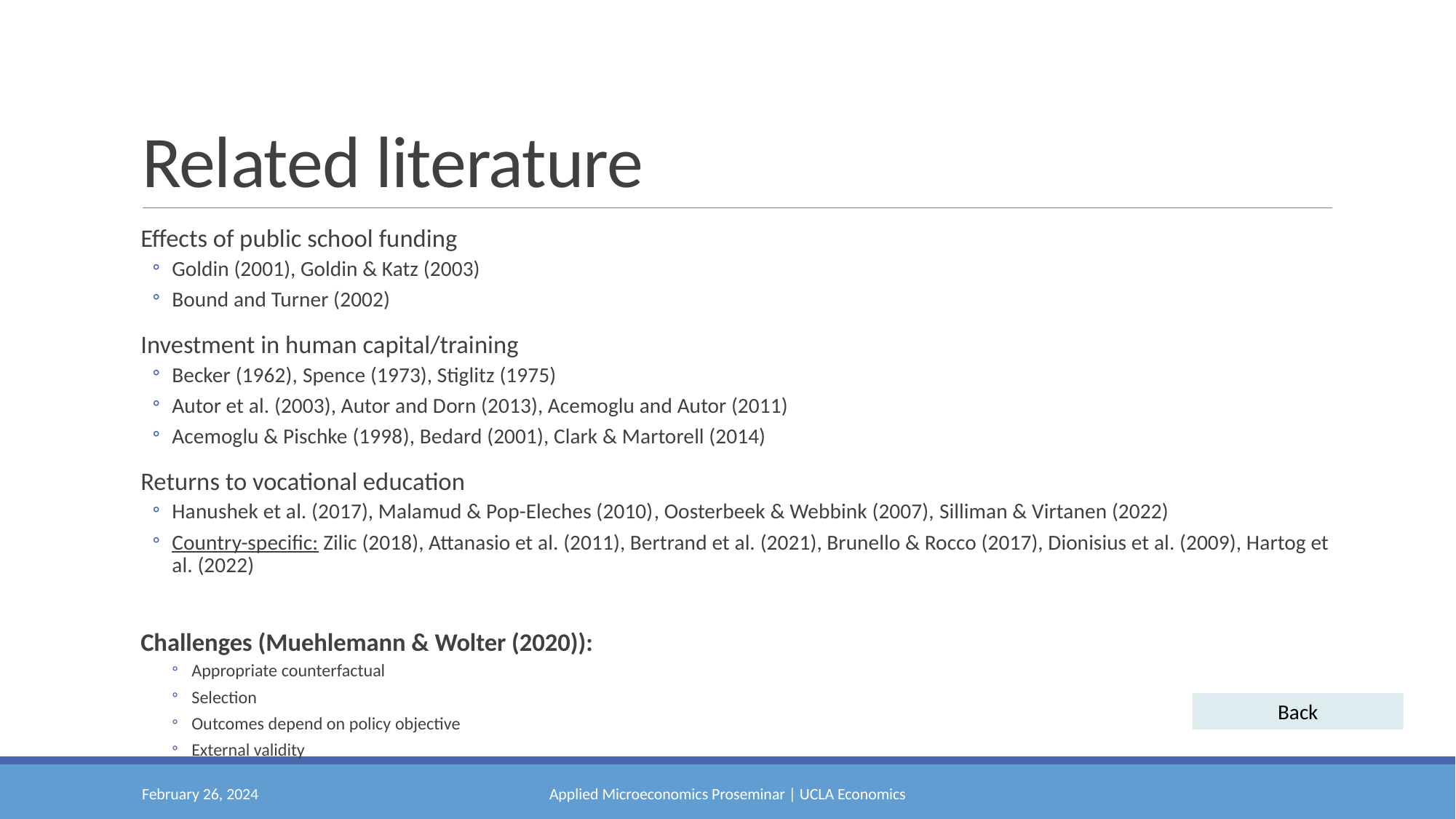

# Related literature
Effects of public school funding
Goldin (2001), Goldin & Katz (2003)
Bound and Turner (2002)
Investment in human capital/training
Becker (1962), Spence (1973), Stiglitz (1975)
Autor et al. (2003), Autor and Dorn (2013), Acemoglu and Autor (2011)
Acemoglu & Pischke (1998), Bedard (2001), Clark & Martorell (2014)
Returns to vocational education
Hanushek et al. (2017), Malamud & Pop-Eleches (2010), Oosterbeek & Webbink (2007), Silliman & Virtanen (2022)
Country-specific: Zilic (2018), Attanasio et al. (2011), Bertrand et al. (2021), Brunello & Rocco (2017), Dionisius et al. (2009), Hartog et al. (2022)

Challenges (Muehlemann & Wolter (2020)):
Appropriate counterfactual
Selection
Outcomes depend on policy objective
External validity

Back
February 26, 2024
Applied Microeconomics Proseminar | UCLA Economics